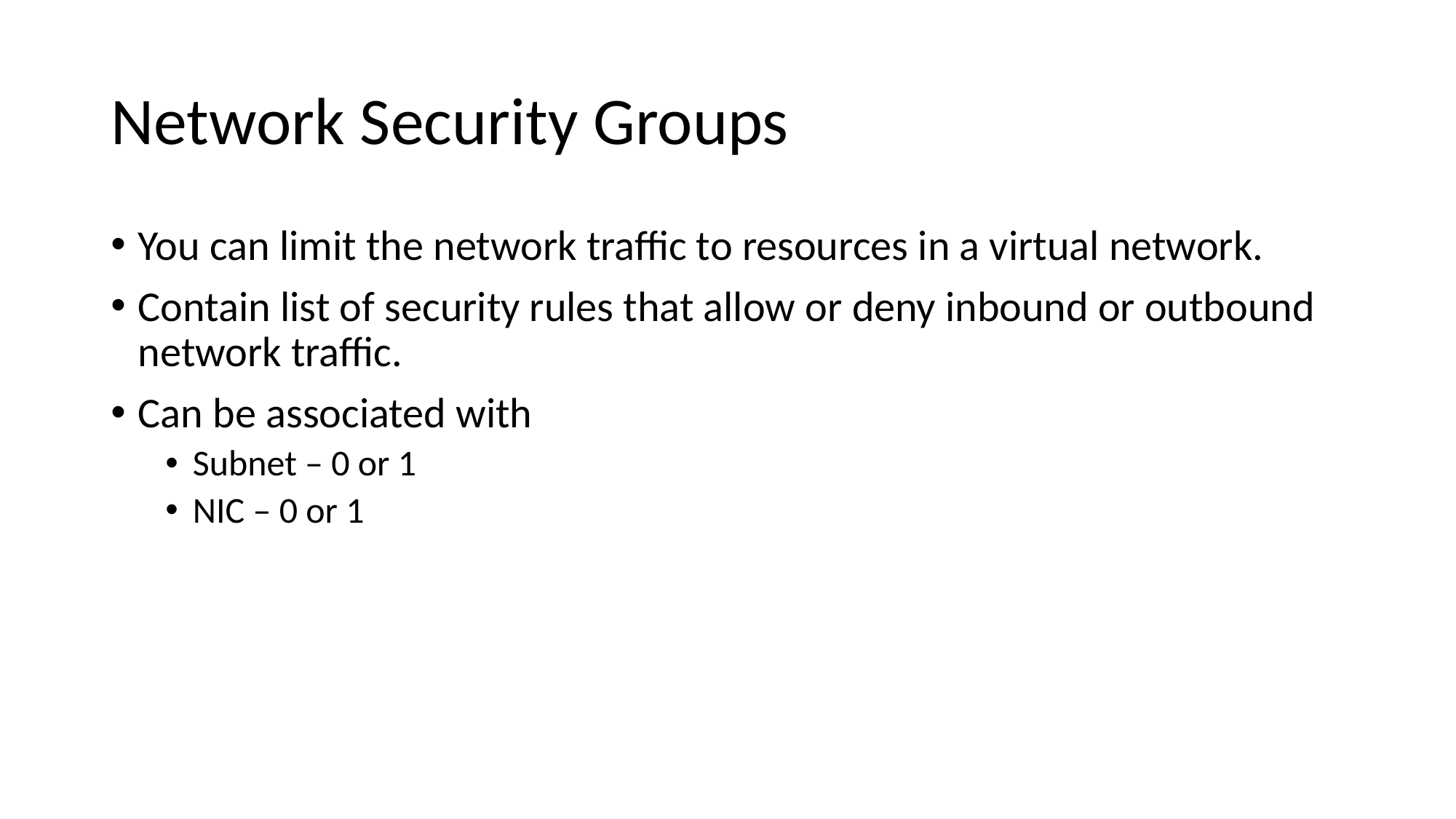

# Network Security Groups
You can limit the network traffic to resources in a virtual network.
Contain list of security rules that allow or deny inbound or outbound network traffic.
Can be associated with
Subnet – 0 or 1
NIC – 0 or 1